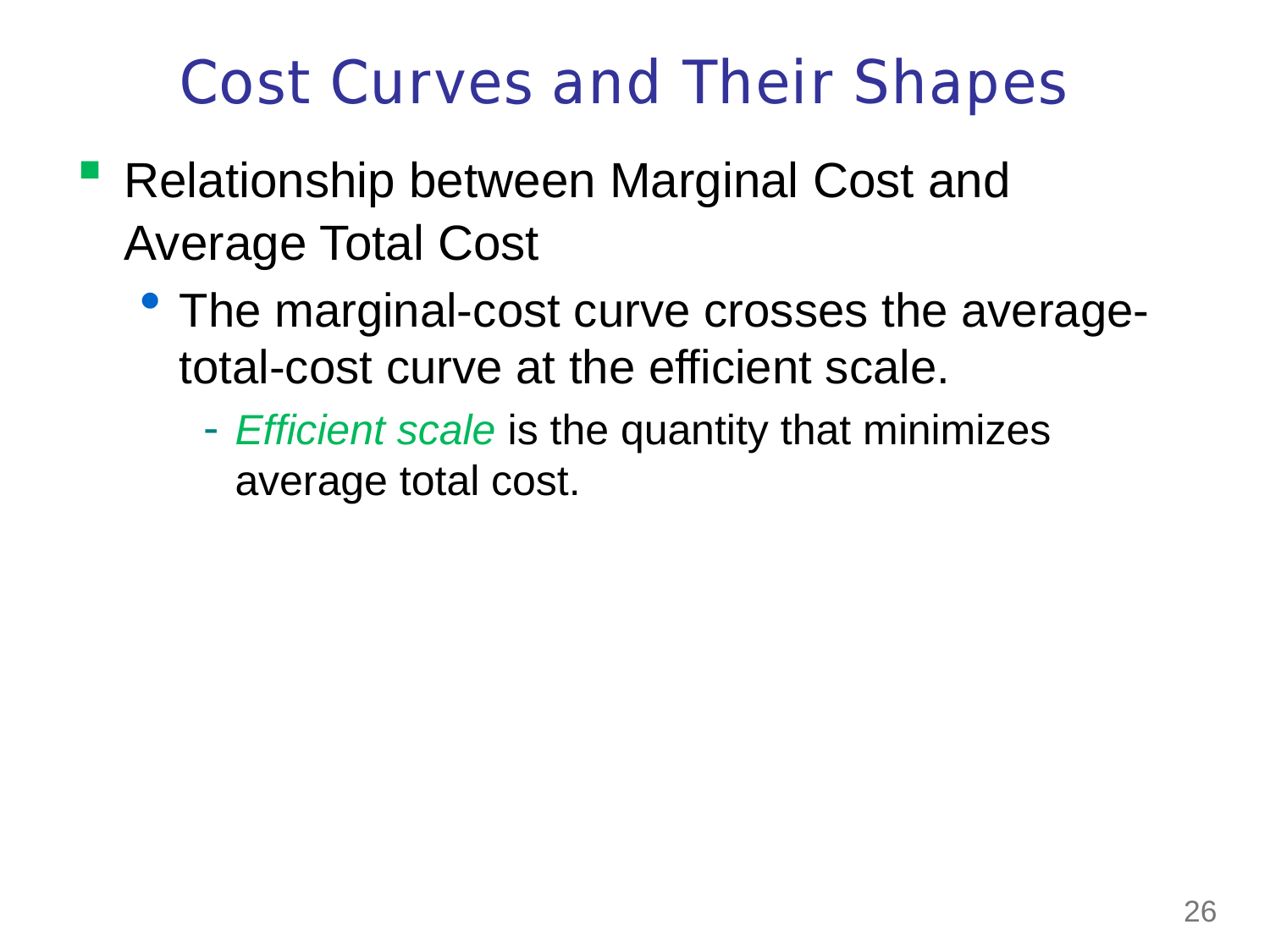

# Cost Curves and Their Shapes
Relationship between Marginal Cost and Average Total Cost
The marginal-cost curve crosses the average-total-cost curve at the efficient scale.
Efficient scale is the quantity that minimizes average total cost.